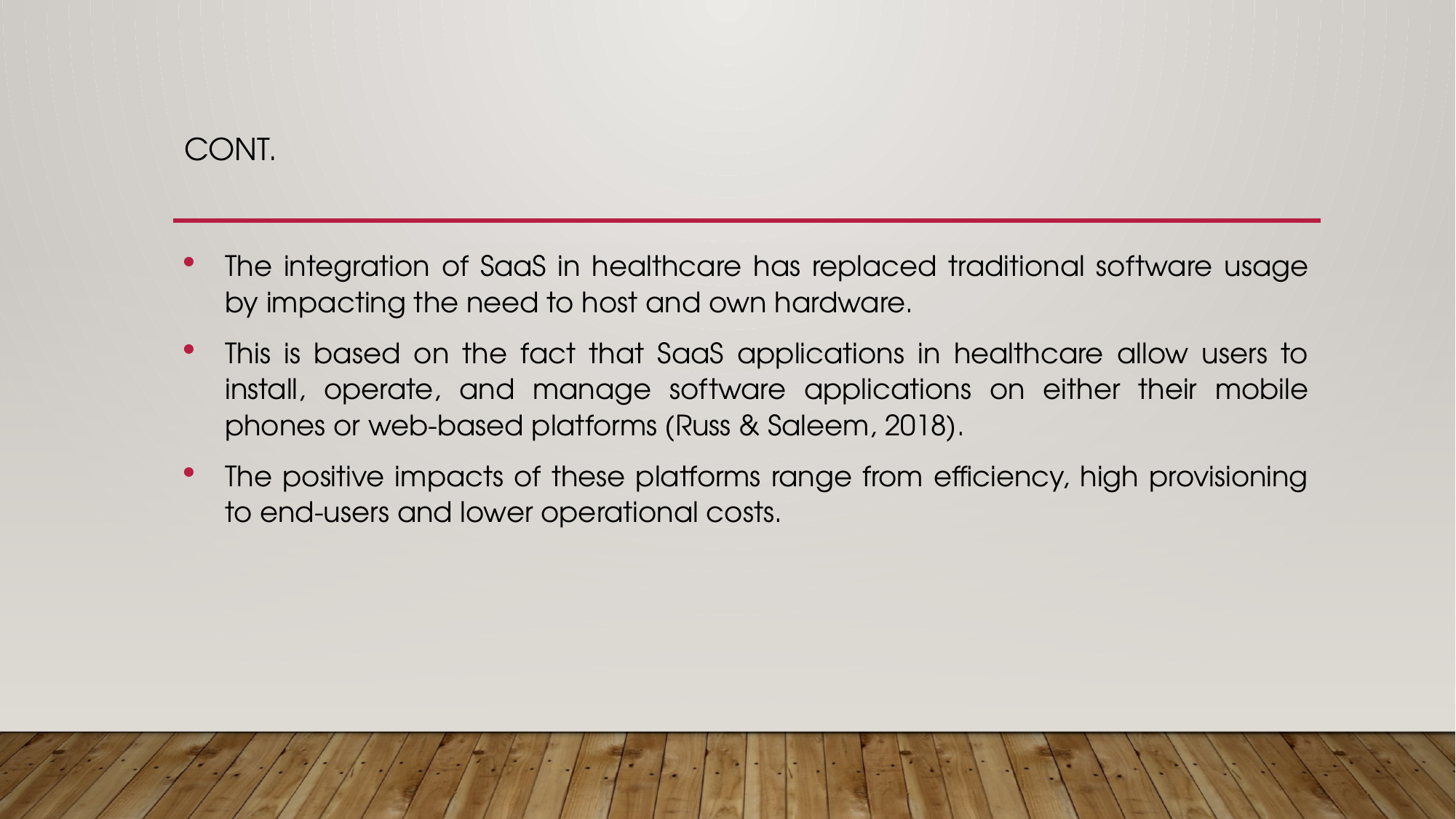

# Cont.
The integration of SaaS in healthcare has replaced traditional software usage by impacting the need to host and own hardware.
This is based on the fact that SaaS applications in healthcare allow users to install, operate, and manage software applications on either their mobile phones or web-based platforms (Russ & Saleem, 2018).
The positive impacts of these platforms range from efficiency, high provisioning to end-users and lower operational costs.